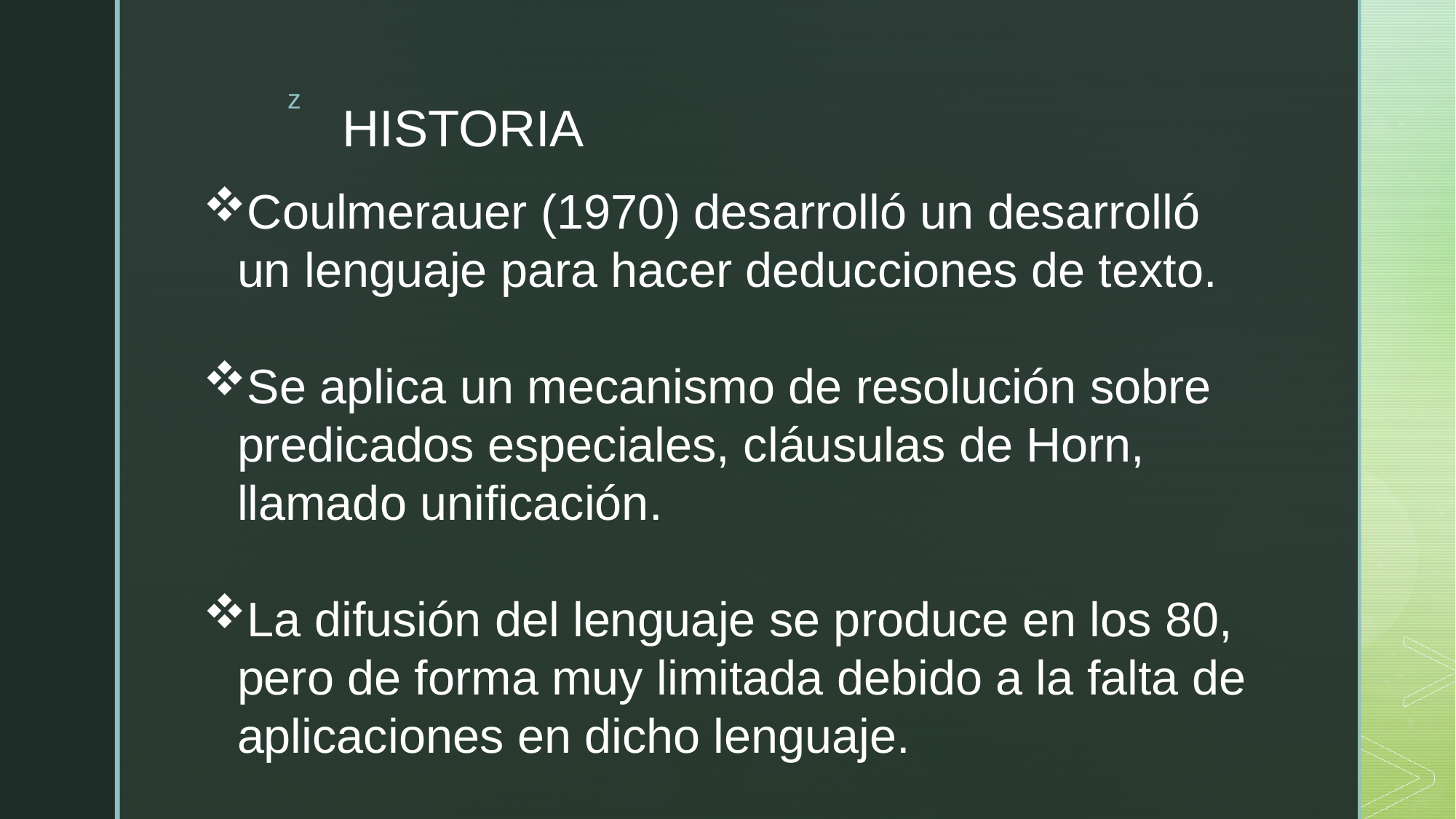

# HISTORIA
Coulmerauer (1970) desarrolló un desarrolló un lenguaje para hacer deducciones de texto.

Se aplica un mecanismo de resolución sobre predicados especiales, cláusulas de Horn, llamado unificación.

La difusión del lenguaje se produce en los 80, pero de forma muy limitada debido a la falta de aplicaciones en dicho lenguaje.